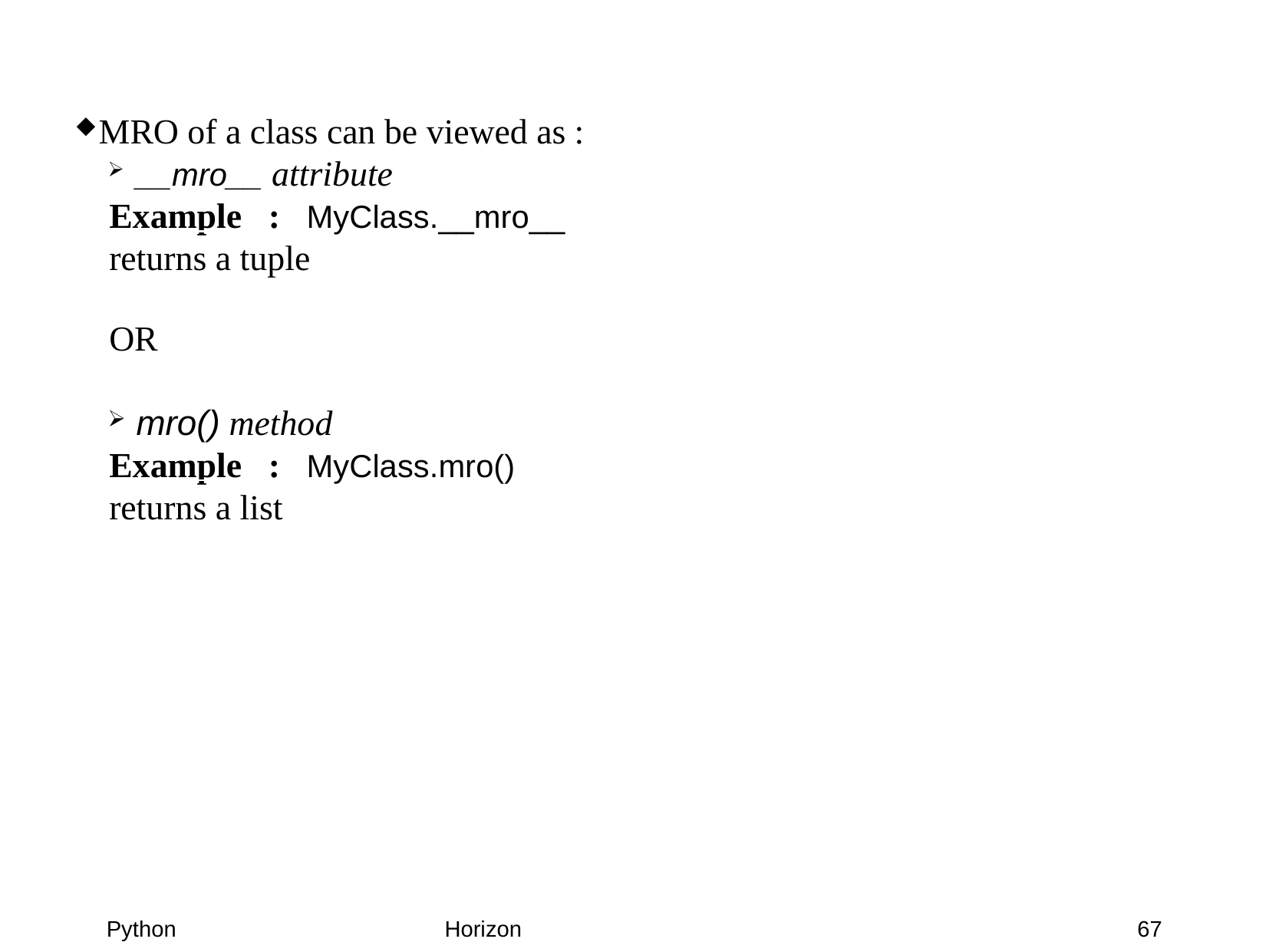

MRO of a class can be viewed as :
__mro__ attribute
Example   :   MyClass.__mro__
returns a tuple

OR

mro() method
Example   :   MyClass.mro()
returns a list
67
Python
Horizon